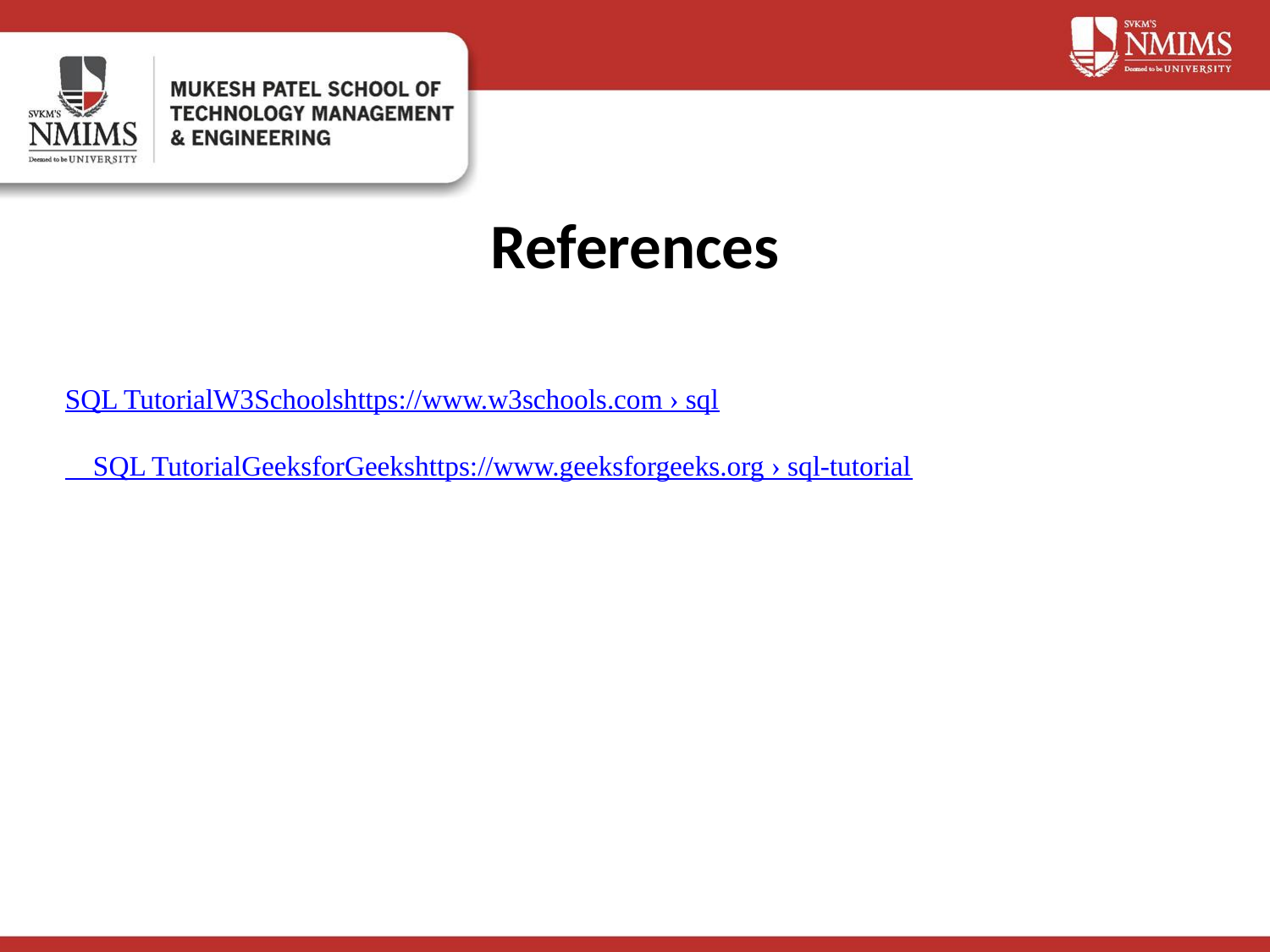

# References

SQL TutorialW3Schoolshttps://www.w3schools.com › sql
 SQL TutorialGeeksforGeekshttps://www.geeksforgeeks.org › sql-tutorial